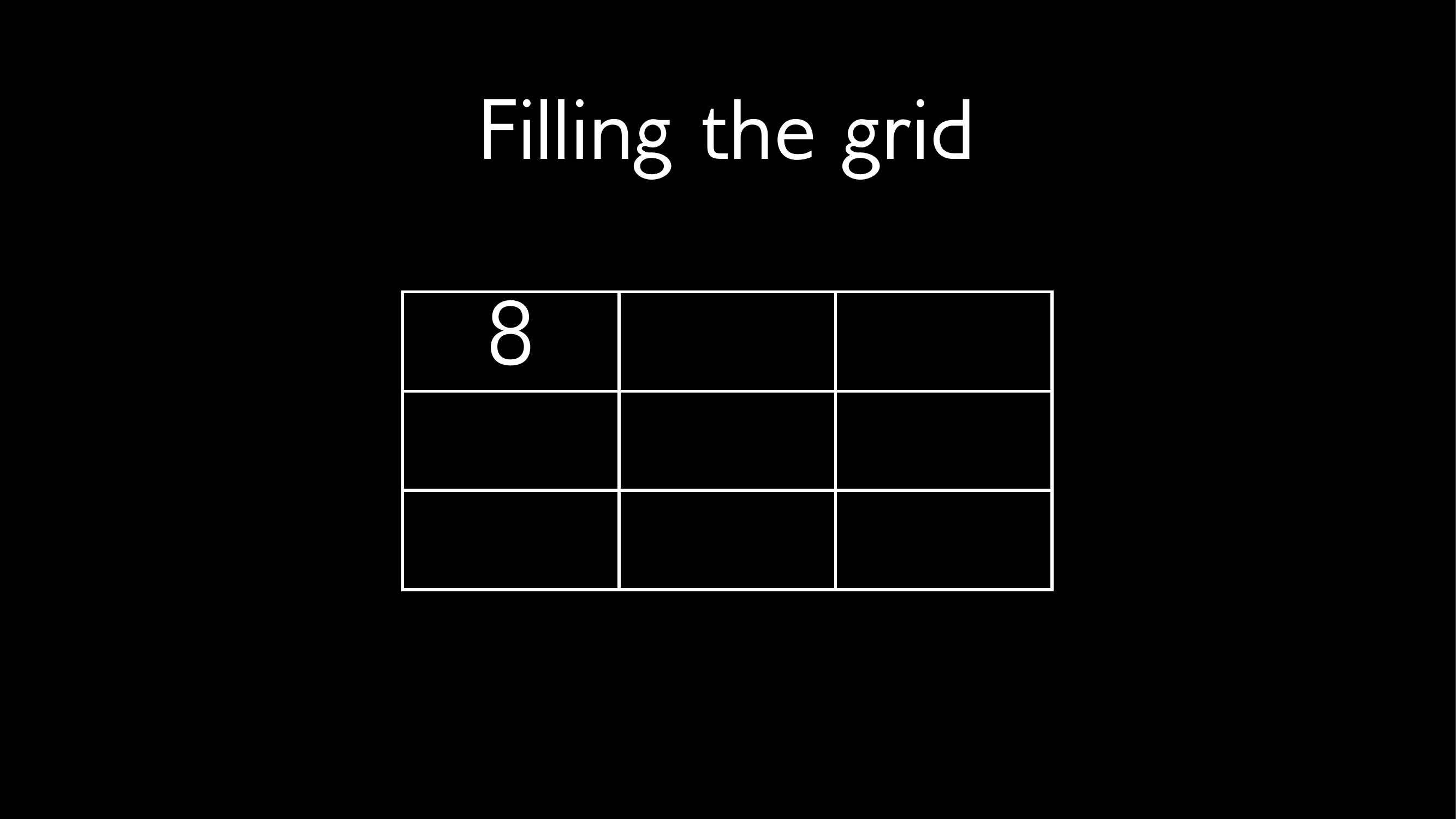

# Filling the grid
| 8 |  |  |
| --- | --- | --- |
|  |  |  |
|  |  |  |
binary number system